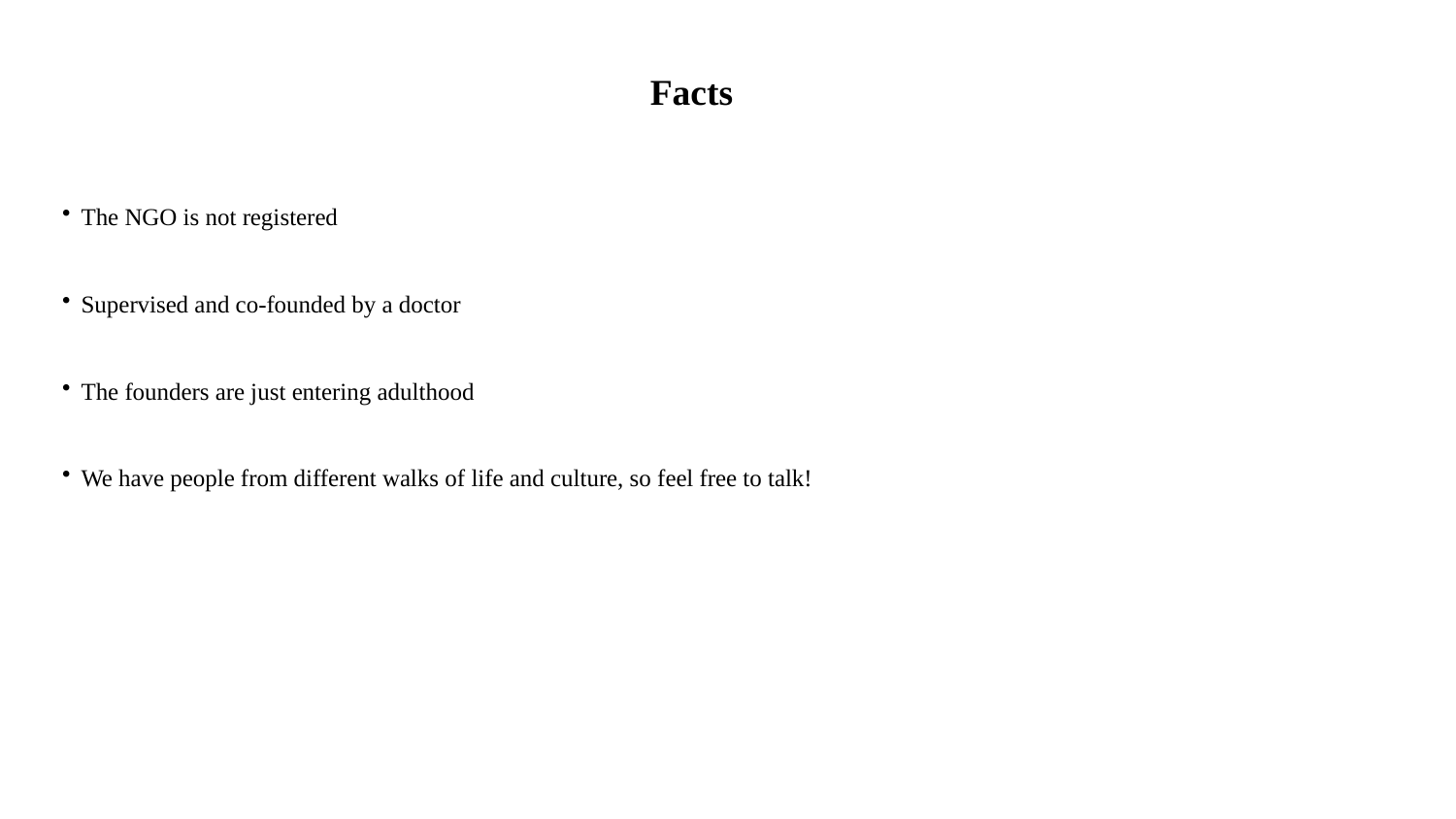

# Facts
The NGO is not registered

Supervised and co-founded by a doctor

The founders are just entering adulthood

We have people from different walks of life and culture, so feel free to talk!